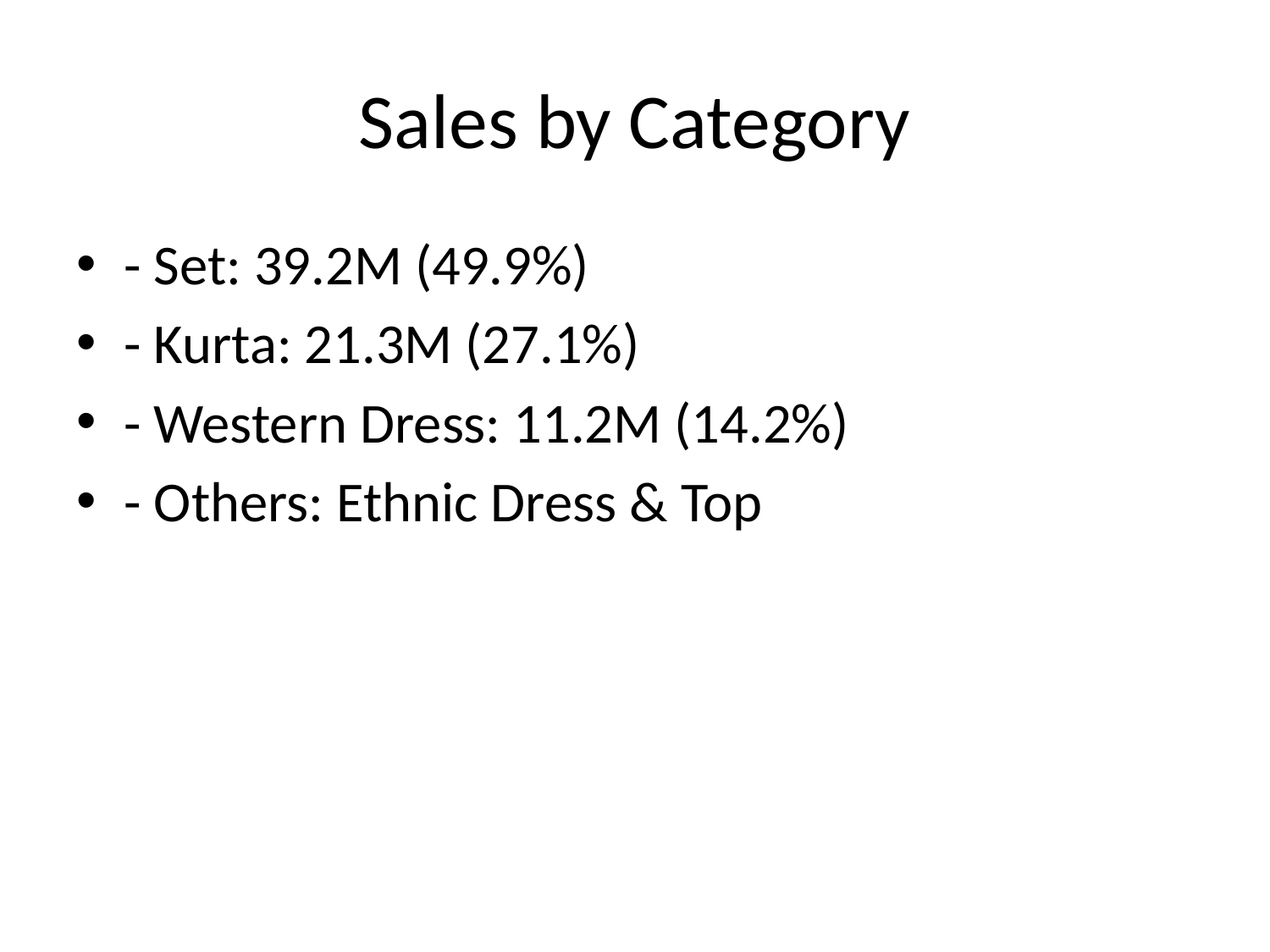

# Sales by Category
- Set: 39.2M (49.9%)
- Kurta: 21.3M (27.1%)
- Western Dress: 11.2M (14.2%)
- Others: Ethnic Dress & Top